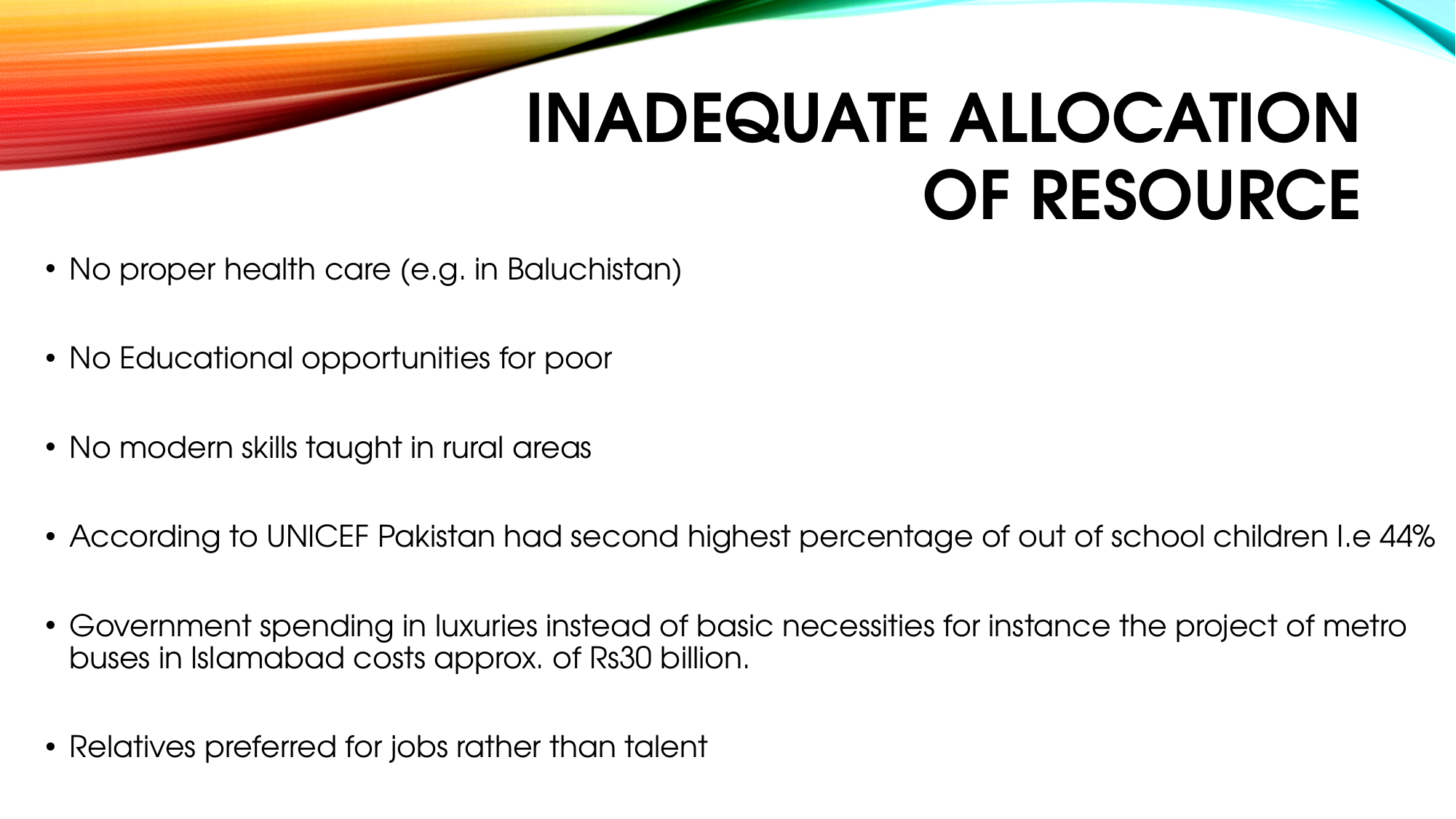

# inadequate allocation of resource
No proper health care (e.g. in Baluchistan)

No Educational opportunities for poor

No modern skills taught in rural areas

According to UNICEF Pakistan had second highest percentage of out of school children I.e 44%

Government spending in luxuries instead of basic necessities for instance the project of metro buses in Islamabad costs approx. of Rs30 billion.

Relatives preferred for jobs rather than talent